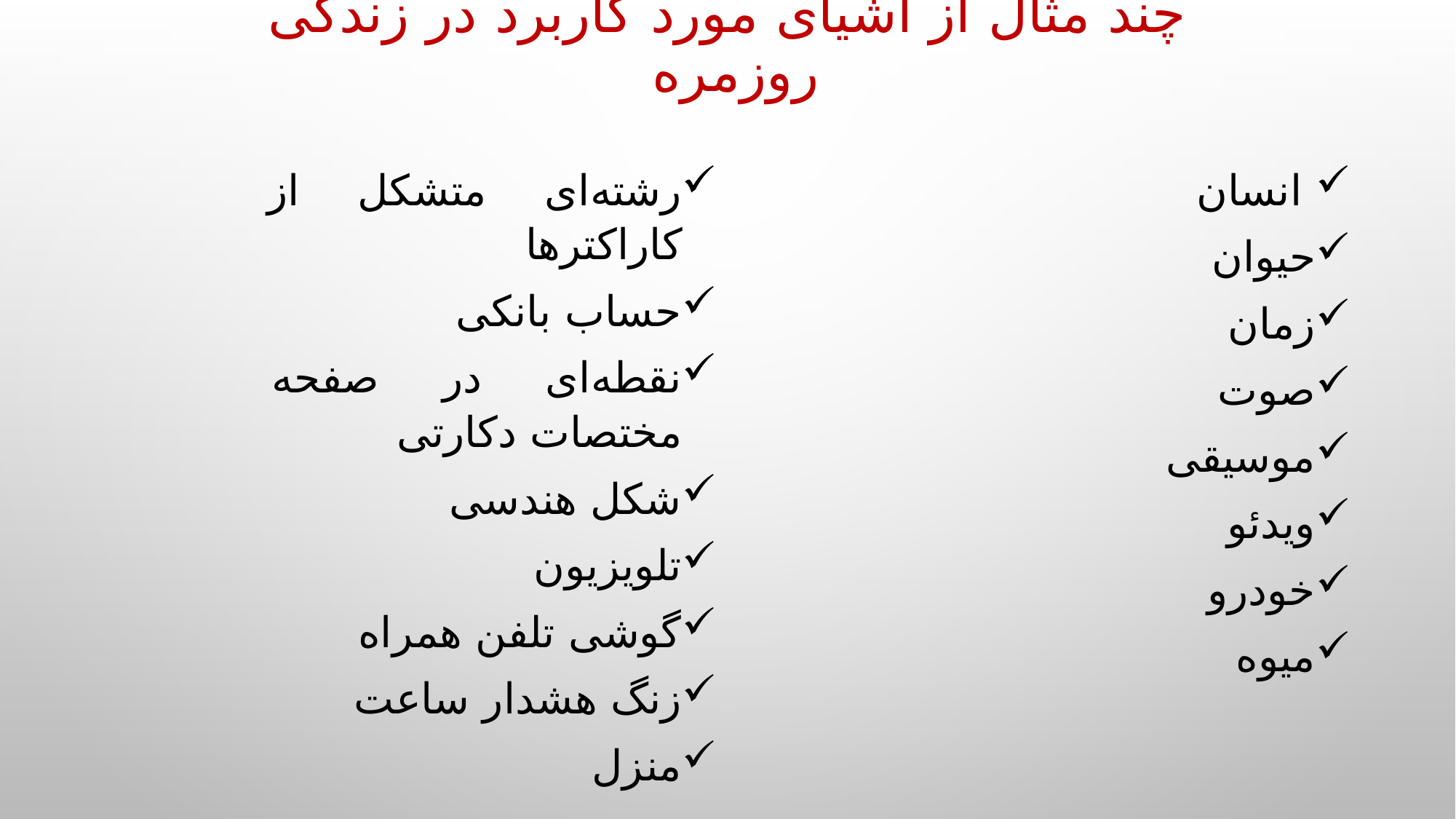

چند مثال از اشیای مورد کاربرد در زندگی روزمره
رشته‌ای متشکل از کاراکترها
حساب بانکی
نقطه‌ای در صفحه مختصات دکارتی
شکل هندسی
تلویزیون
گوشی تلفن همراه
زنگ هشدار ساعت
منزل

 انسان
حیوان
زمان
صوت
موسیقی
ویدئو
خودرو
میوه